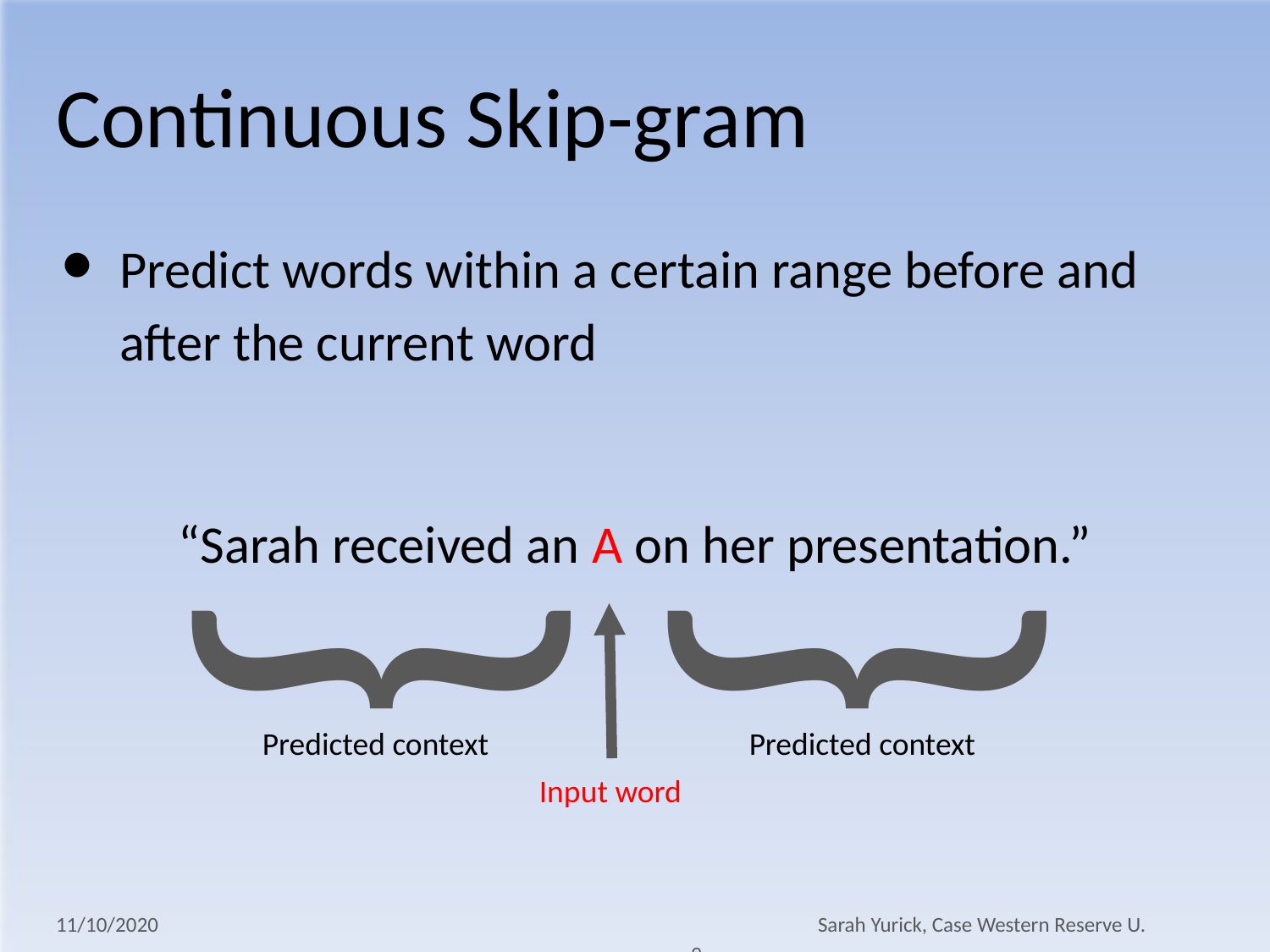

# Continuous Skip-gram
Predict words within a certain range before and after the current word

“Sarah received an A on her presentation.”
{
{
Predicted context
Predicted context
Input word
11/10/2020 						Sarah Yurick, Case Western Reserve U.						9